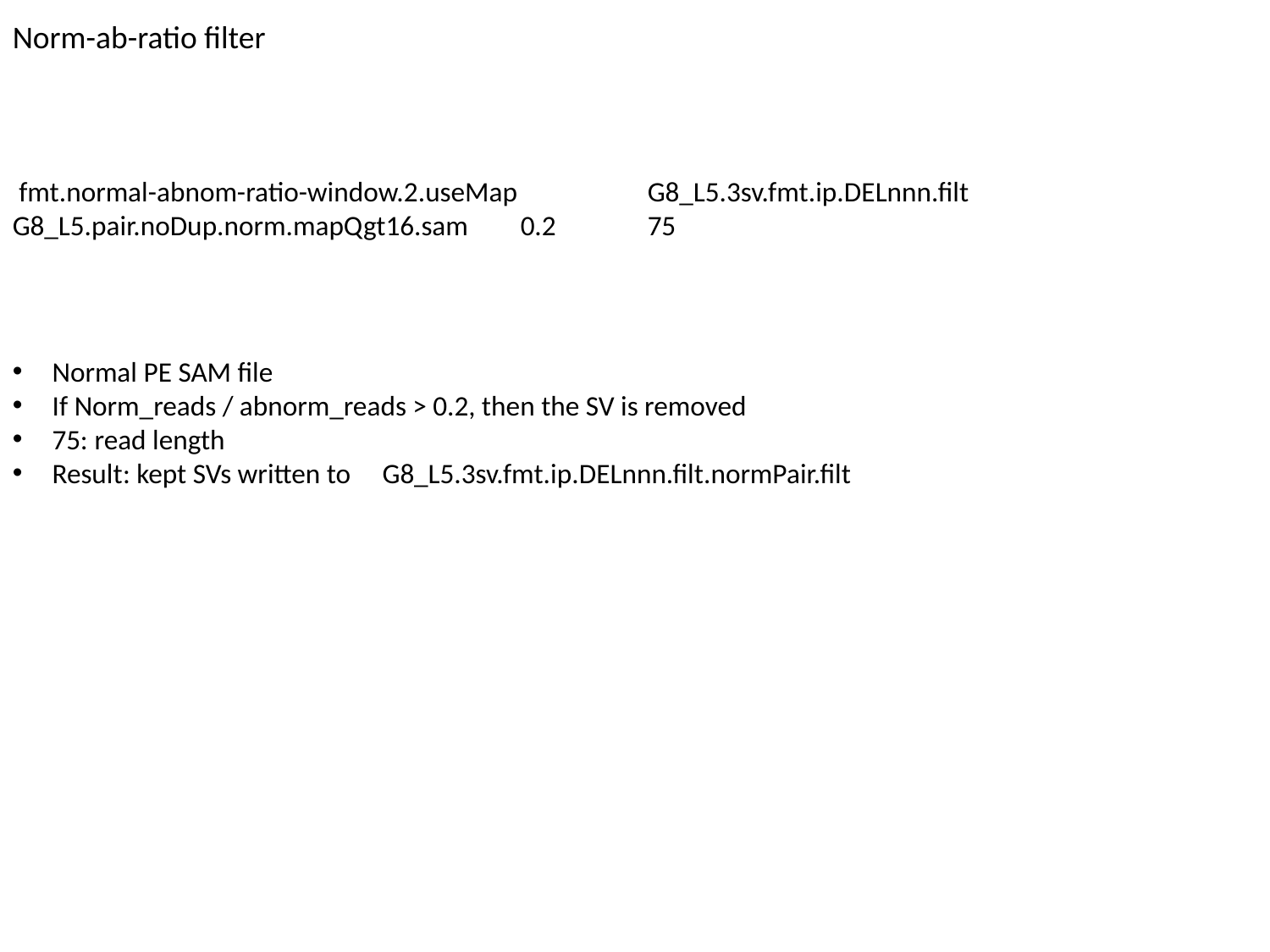

Norm-ab-ratio filter
 fmt.normal-abnom-ratio-window.2.useMap   	G8_L5.3sv.fmt.ip.DELnnn.filt   	G8_L5.pair.noDup.norm.mapQgt16.sam 	0.2 	75
Normal PE SAM file
If Norm_reads / abnorm_reads > 0.2, then the SV is removed
75: read length
Result: kept SVs written to     G8_L5.3sv.fmt.ip.DELnnn.filt.normPair.filt